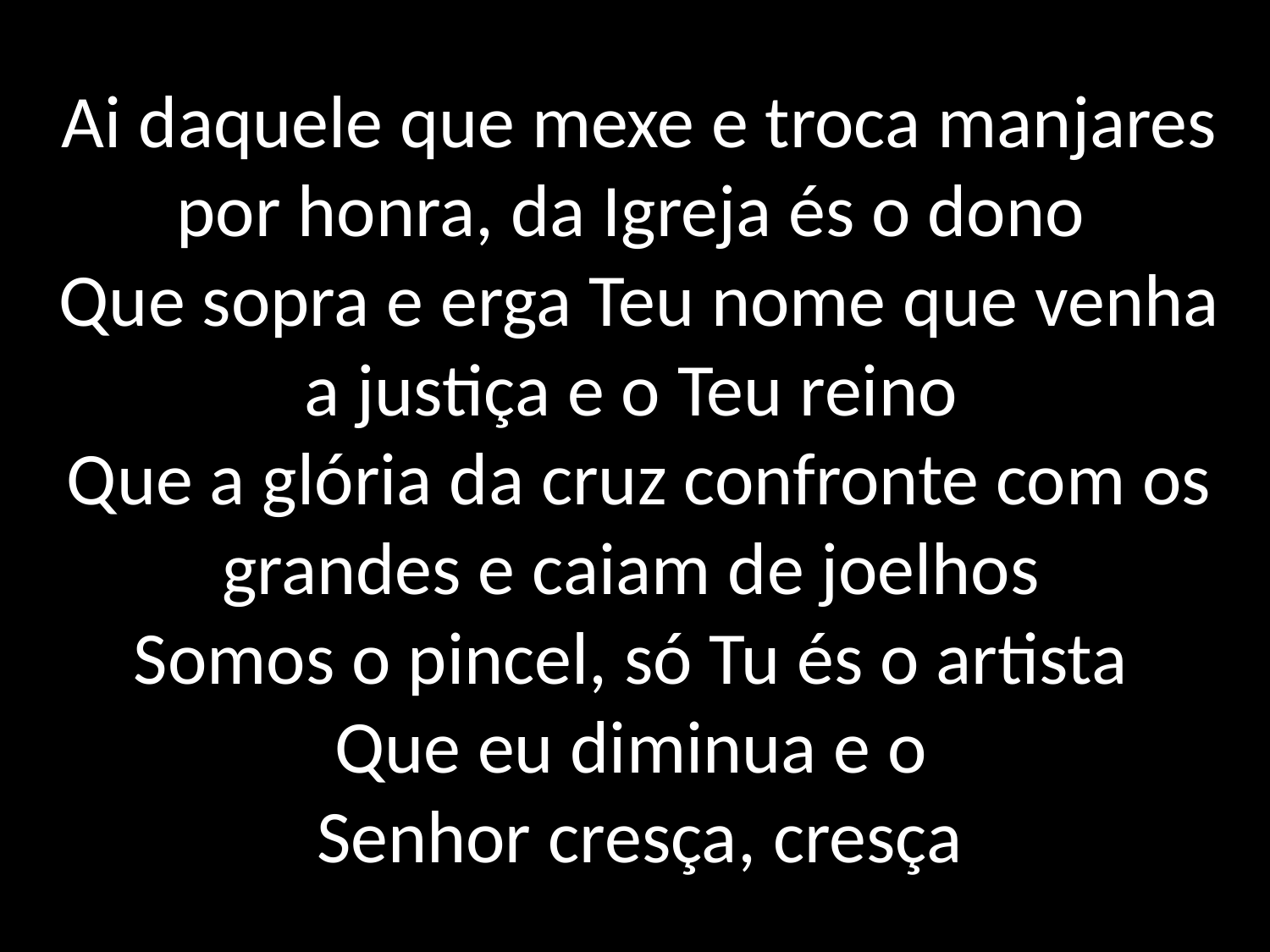

# Ai daquele que mexe e troca manjares por honra, da Igreja és o dono Que sopra e erga Teu nome que venha a justiça e o Teu reino Que a glória da cruz confronte com os grandes e caiam de joelhos Somos o pincel, só Tu és o artista Que eu diminua e o Senhor cresça, cresça